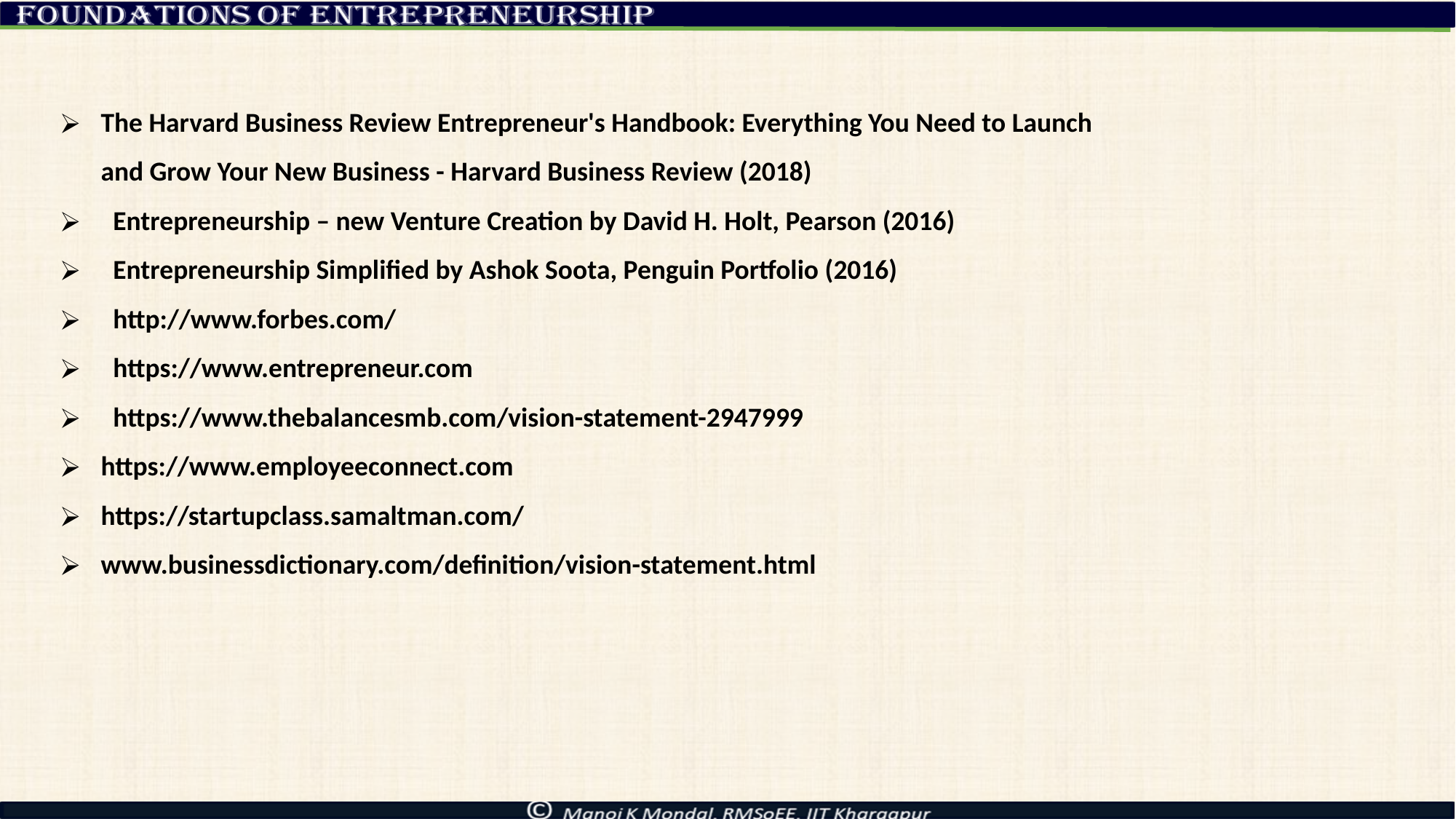

The Harvard Business Review Entrepreneur's Handbook: Everything You Need to Launch and Grow Your New Business - Harvard Business Review (2018)
  Entrepreneurship – new Venture Creation by David H. Holt, Pearson (2016)
  Entrepreneurship Simplified by Ashok Soota, Penguin Portfolio (2016)
  http://www.forbes.com/
  https://www.entrepreneur.com
  https://www.thebalancesmb.com/vision-statement-2947999
https://www.employeeconnect.com
https://startupclass.samaltman.com/
www.businessdictionary.com/definition/vision-statement.html